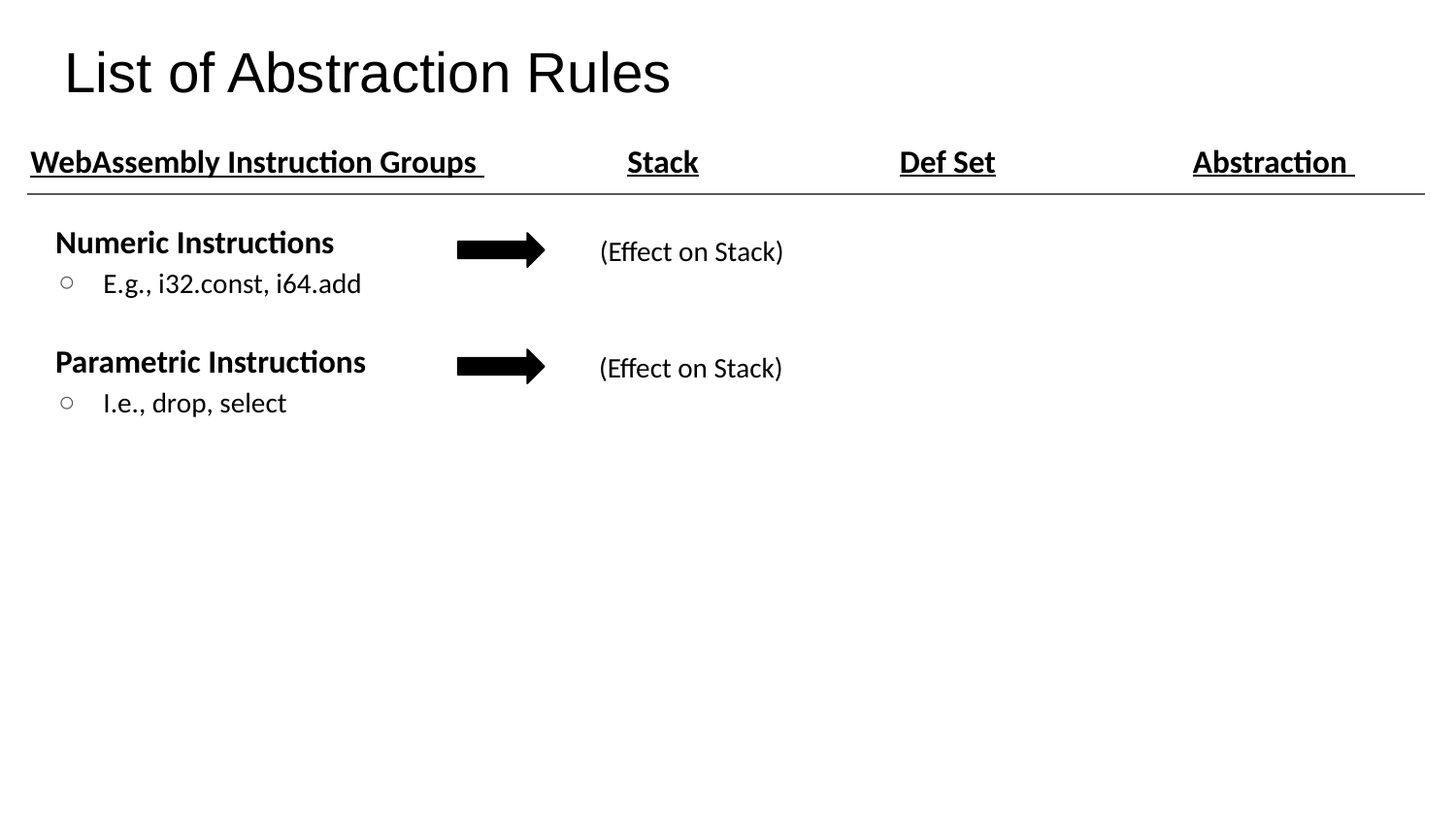

# List of Abstraction Rules
Stack
Def Set
Abstraction
WebAssembly Instruction Groups
Numeric Instructions
E.g., i32.const, i64.add
Parametric Instructions
I.e., drop, select

(Effect on Stack)

(Effect on Stack)